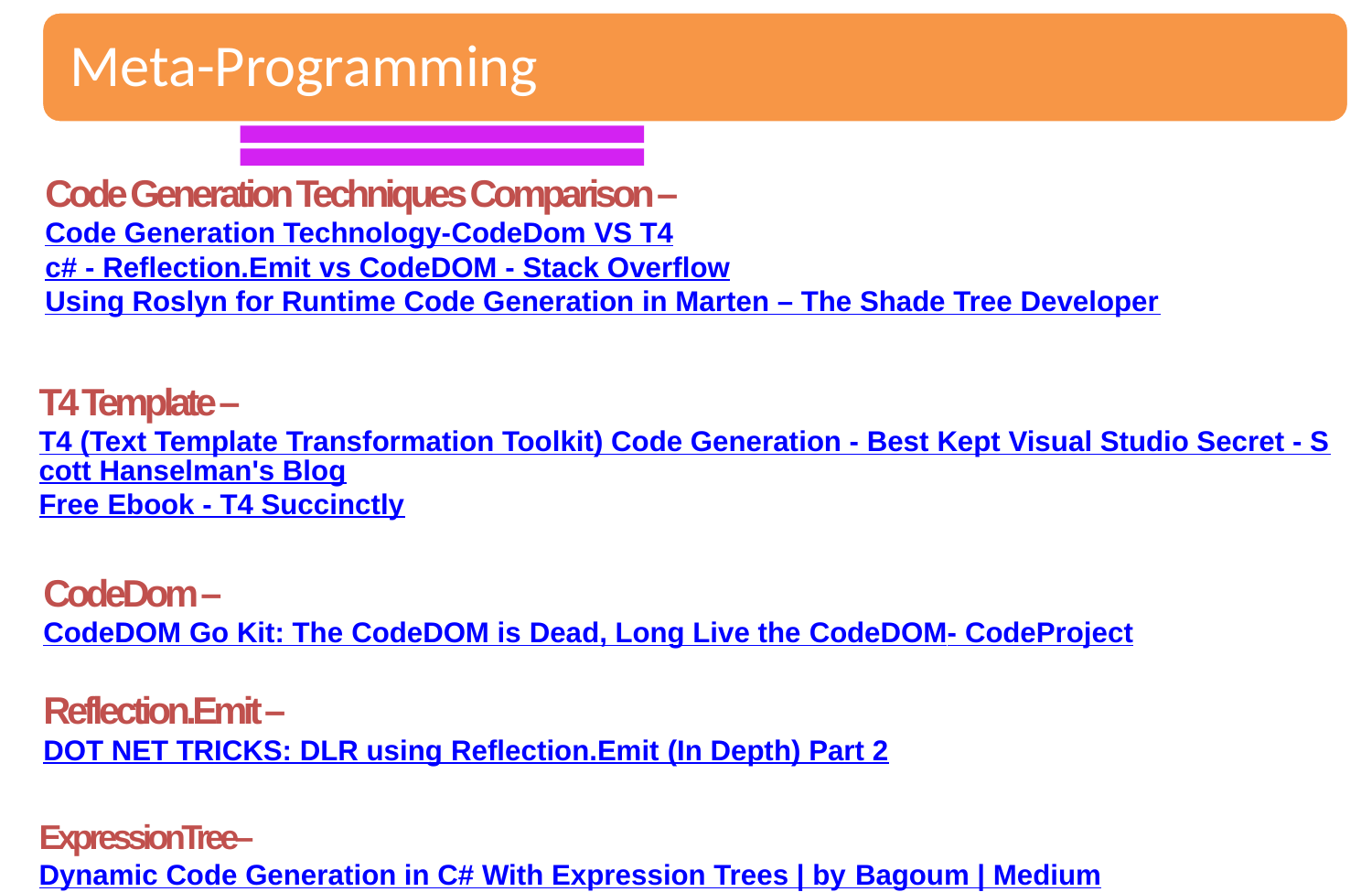

Meta-Programming

Code Generation Techniques Comparison –
Code Generation Technology-CodeDom VS T4
c# - Reflection.Emit vs CodeDOM - Stack Overflow
Using Roslyn for Runtime Code Generation in Marten – The Shade Tree Developer

T4 Template –
T4 (Text Template Transformation Toolkit) Code Generation - Best Kept Visual Studio Secret - Scott Hanselman's Blog
Free Ebook - T4 Succinctly
CodeDom –
CodeDOM Go Kit: The CodeDOM is Dead, Long Live the CodeDOM- CodeProject
Reflection.Emit –
DOT NET TRICKS: DLR using Reflection.Emit (In Depth) Part 2
ExpressionTree–
Dynamic Code Generation in C# With Expression Trees | by Bagoum | Medium